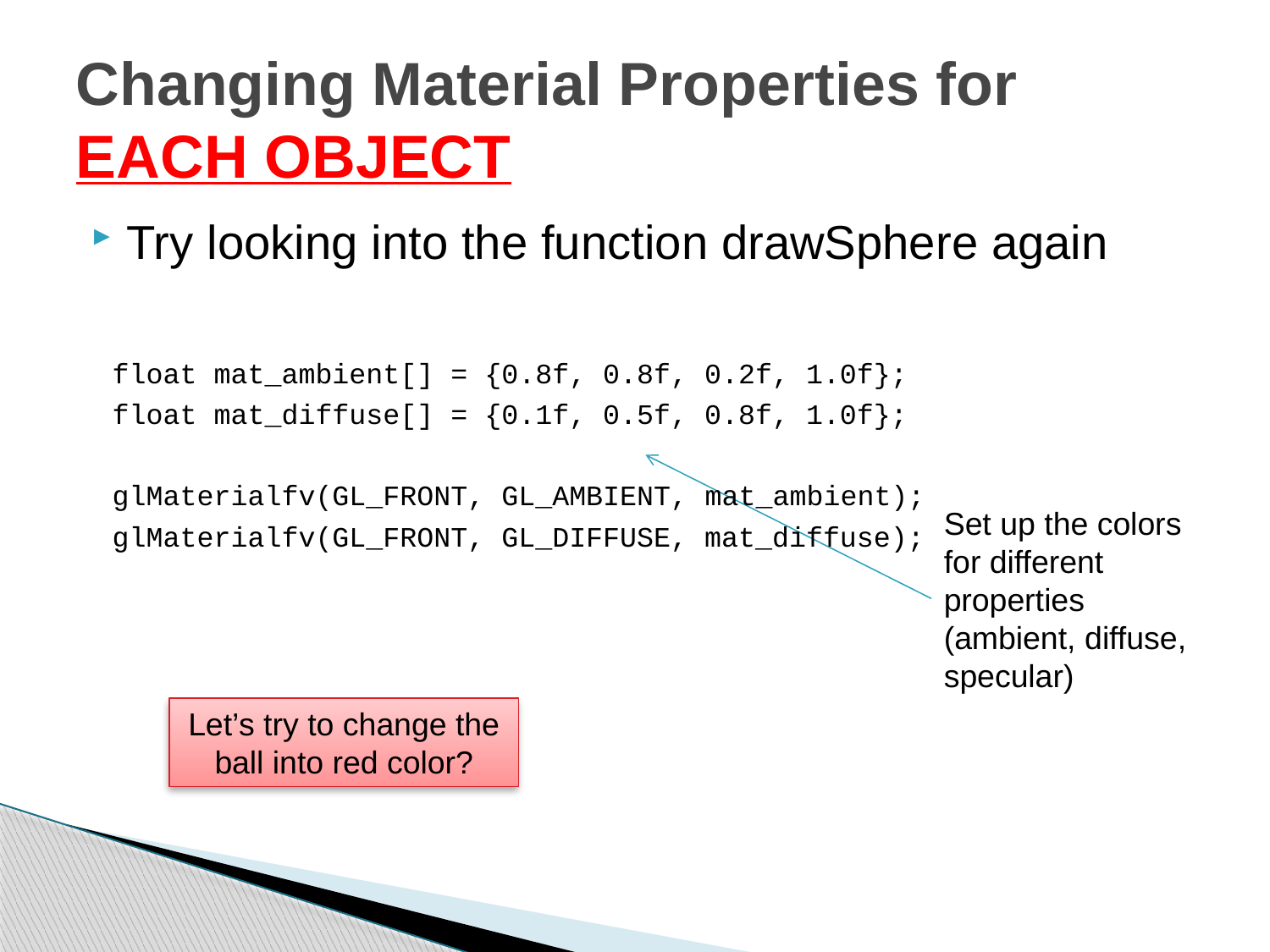

# Changing Material Properties for EACH OBJECT
Try looking into the function drawSphere again
float mat_ambient[] = {0.8f, 0.8f, 0.2f, 1.0f};
float mat_diffuse[] = {0.1f, 0.5f, 0.8f, 1.0f};

glMaterialfv(GL_FRONT, GL_AMBIENT, mat_ambient);
glMaterialfv(GL_FRONT, GL_DIFFUSE, mat_diffuse);
Set up the colors for different properties (ambient, diffuse, specular)
Let’s try to change the ball into red color?